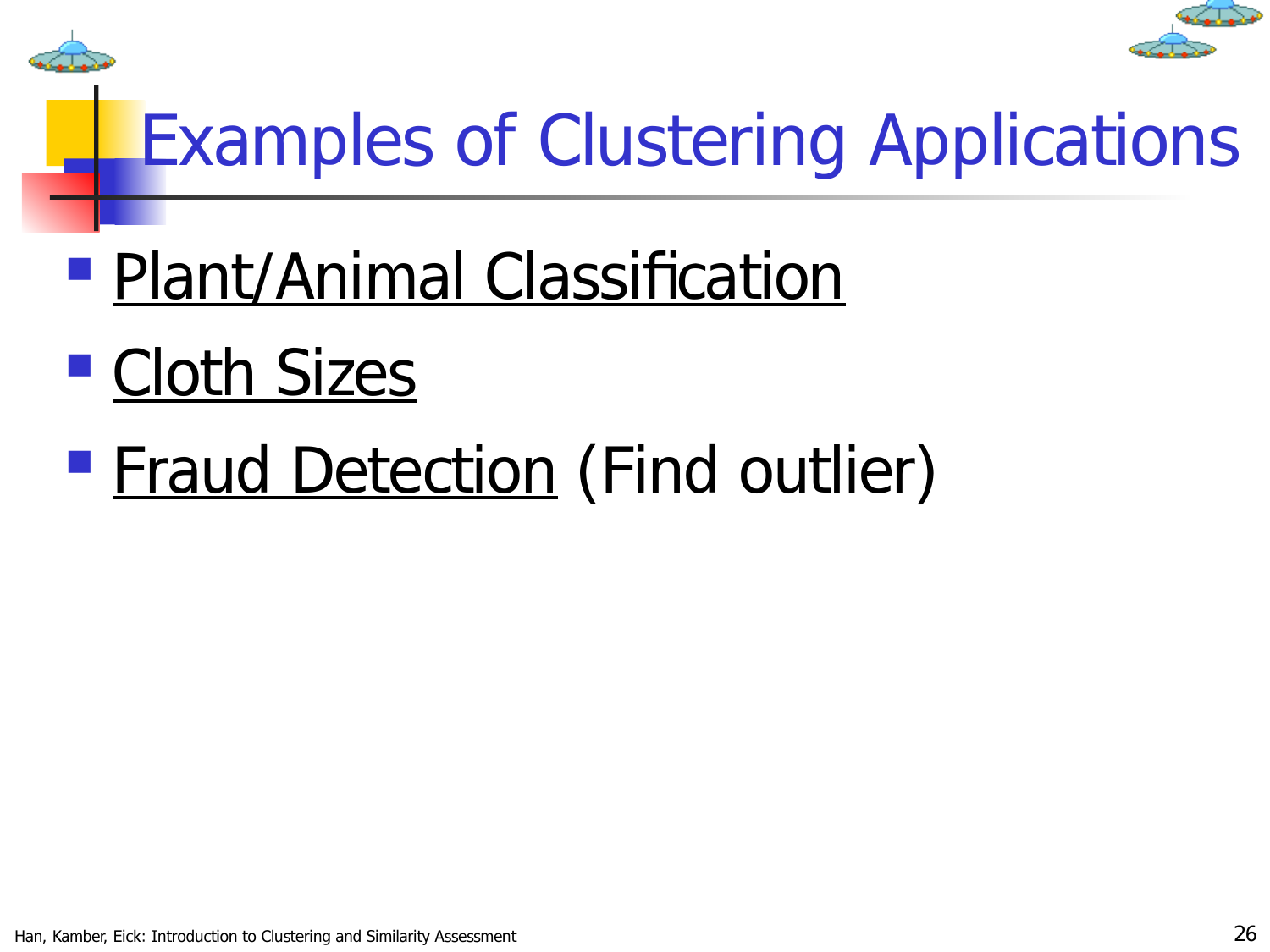

# Examples of Clustering Applications
Plant/Animal Classification
Cloth Sizes
Fraud Detection (Find outlier)
26